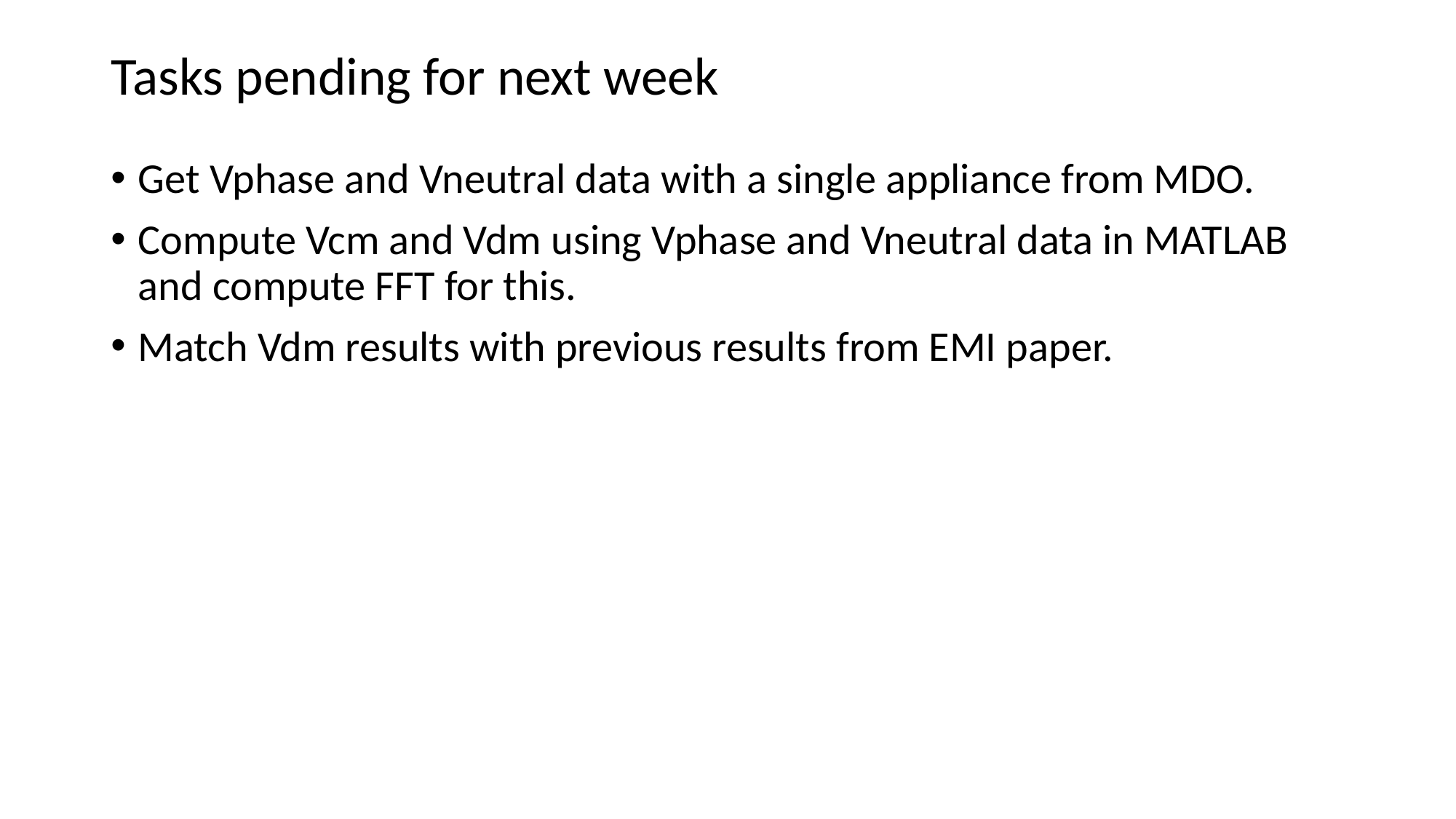

# Tasks pending for next week
Get Vphase and Vneutral data with a single appliance from MDO.
Compute Vcm and Vdm using Vphase and Vneutral data in MATLAB and compute FFT for this.
Match Vdm results with previous results from EMI paper.